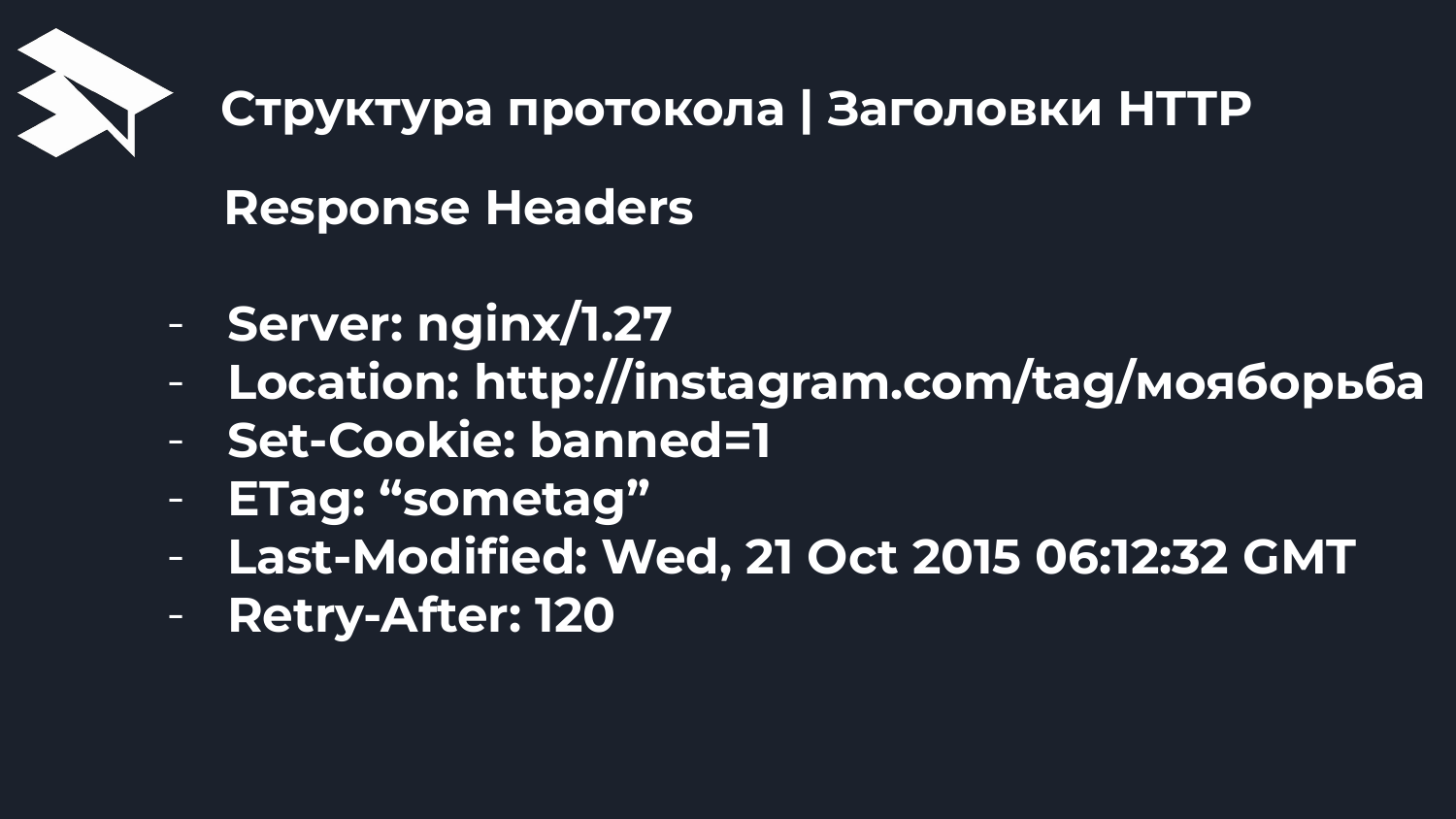

# Структура протокола | Заголовки HTTP
     Response Headers

Server: nginx/1.27
Location: http://instagram.com/tag/мояборьба
Set-Cookie: banned=1
ETag: “sometag”
Last-Modified: Wed, 21 Oct 2015 06:12:32 GMT
Retry-After: 120